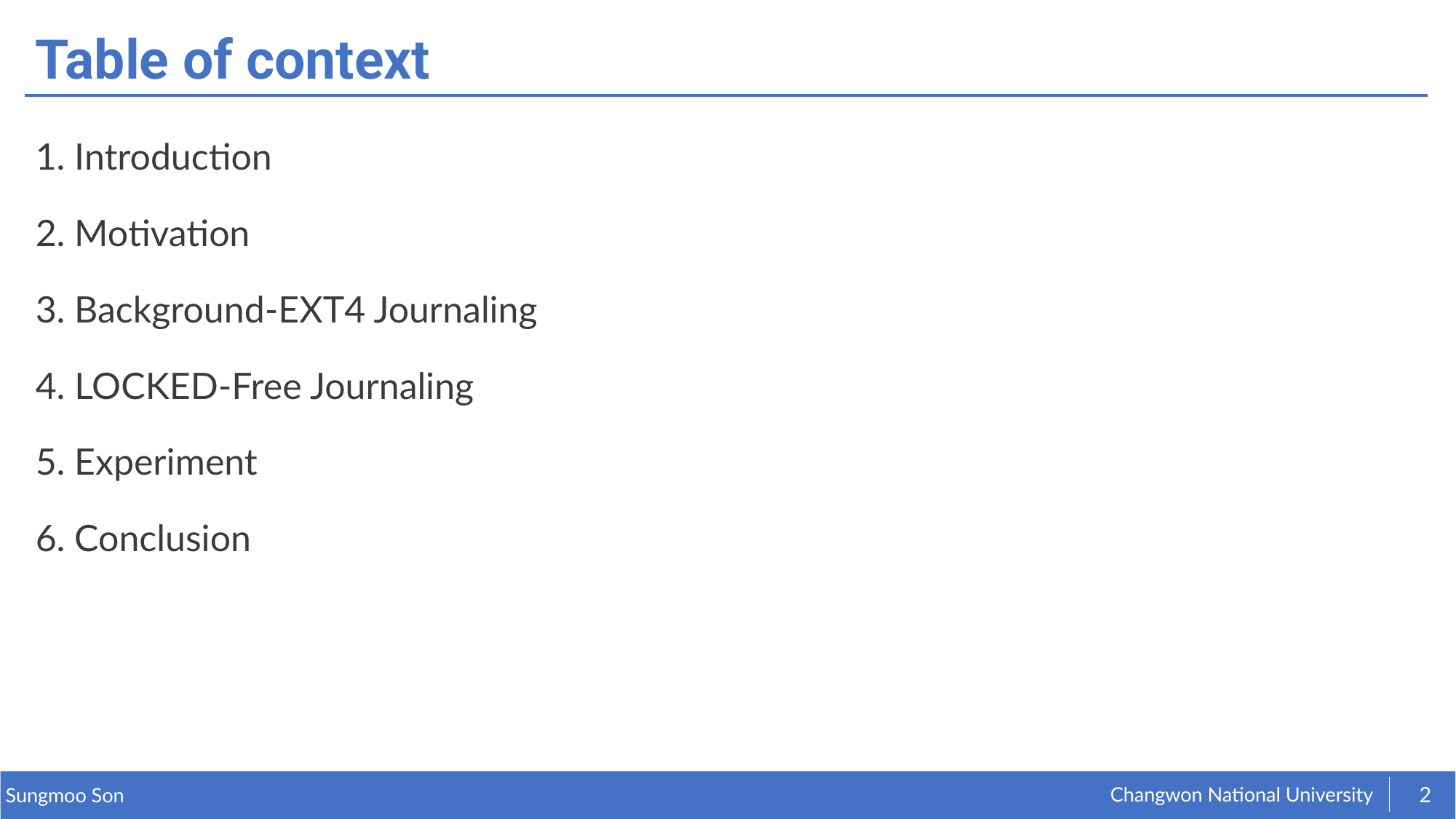

# Table of context
1. Introduction
2. Motivation
3. Background-EXT4 Journaling
4. LOCKED-Free Journaling
5. Experiment
6. Conclusion

2